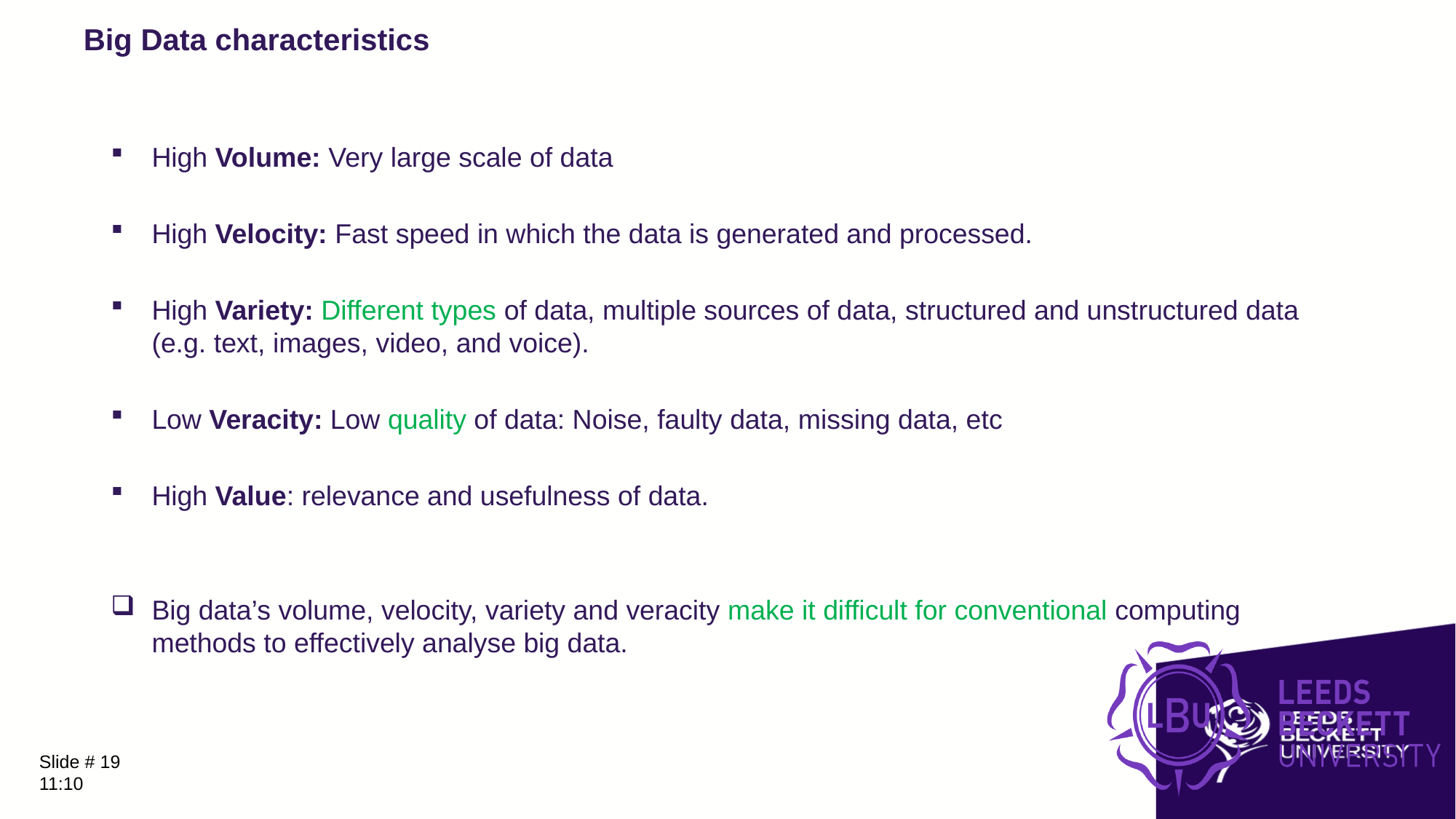

# Big Data characteristics
High Volume: Very large scale of data

High Velocity: Fast speed in which the data is generated and processed.

High Variety: Different types of data, multiple sources of data, structured and unstructured data (e.g. text, images, video, and voice).

Low Veracity: Low quality of data: Noise, faulty data, missing data, etc

High Value: relevance and usefulness of data.

Big data’s volume, velocity, variety and veracity make it difficult for conventional computing methods to effectively analyse big data.